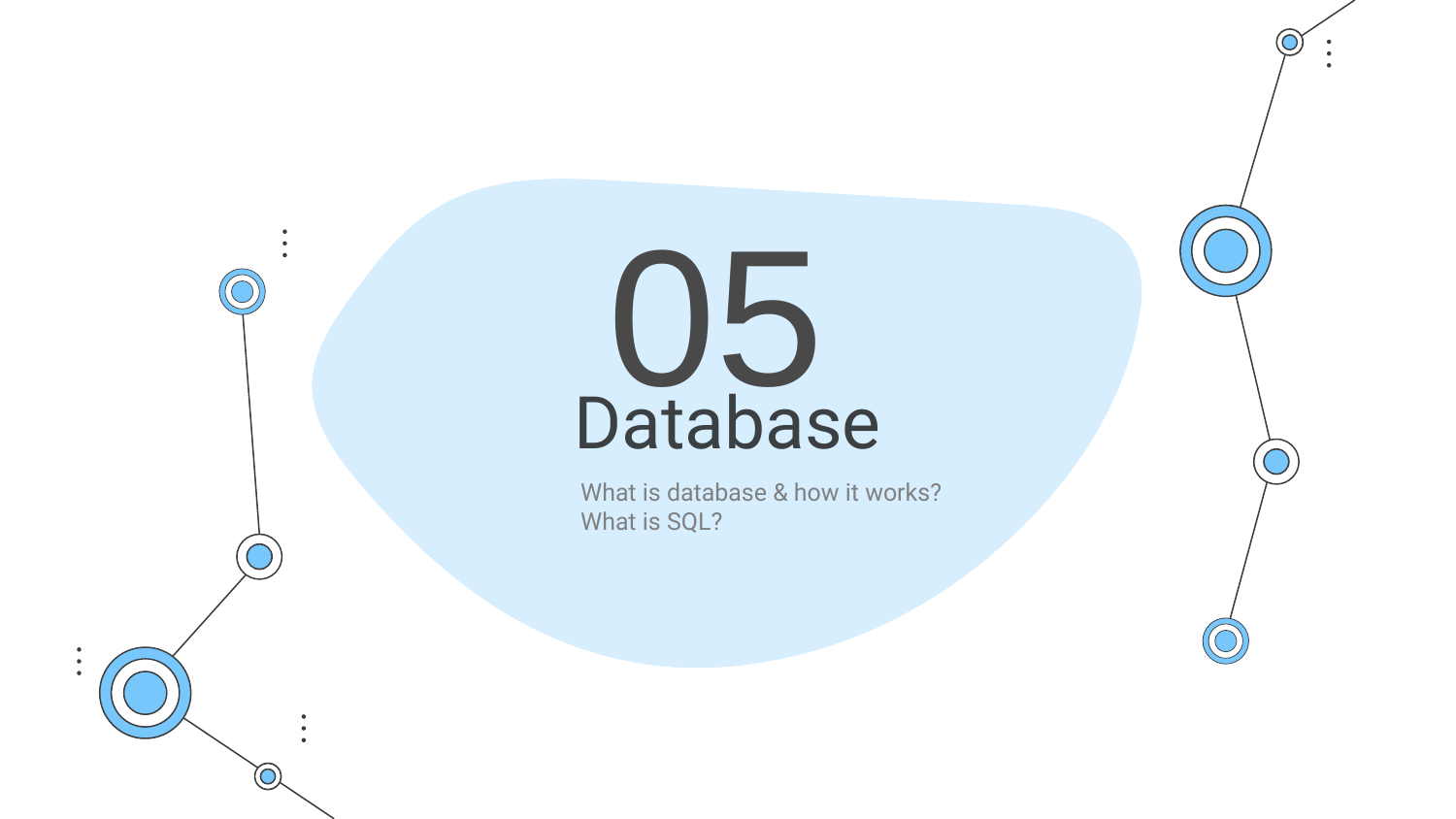

# 05
Database
What is database & how it works?
What is SQL?